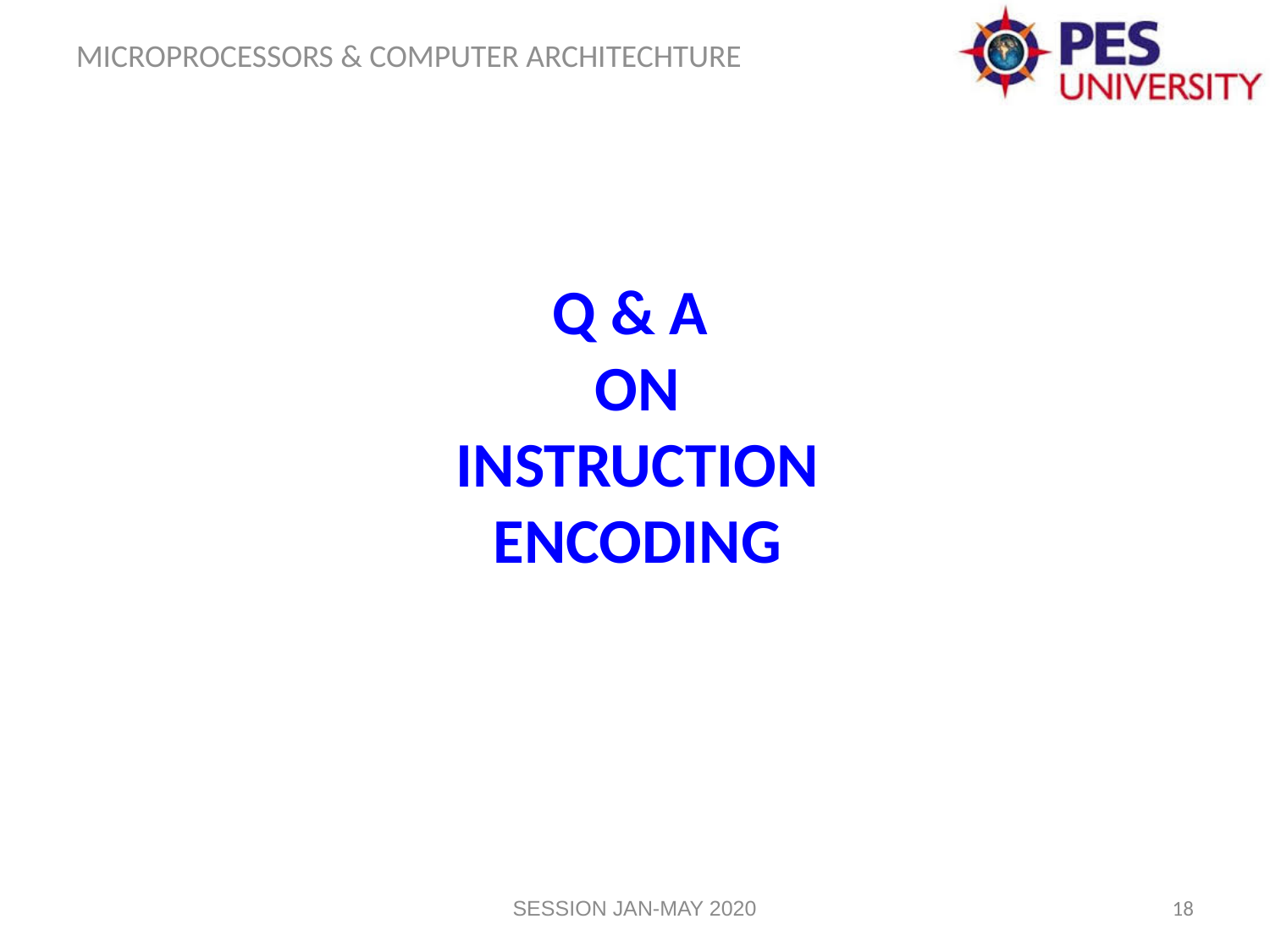

Q & A
on
Instruction Encoding
SESSION JAN-MAY 2020
18